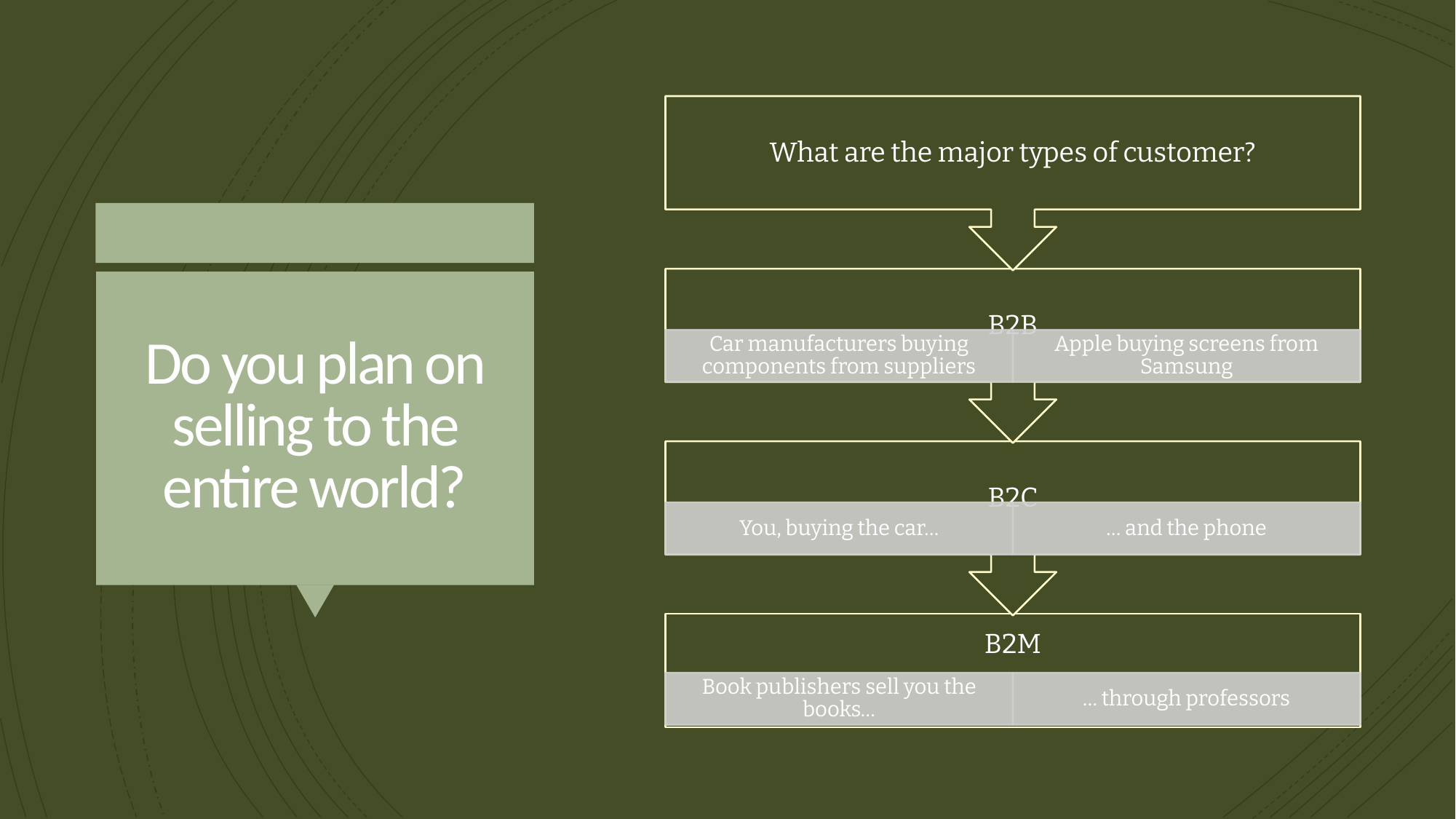

B2M
Book publishers sell you the books…
… through professors
B2C
You, buying the car…
… and the phone
B2B
Car manufacturers buying components from suppliers
Apple buying screens from Samsung
What are the major types of customer?
# Do you plan on selling to the entire world?